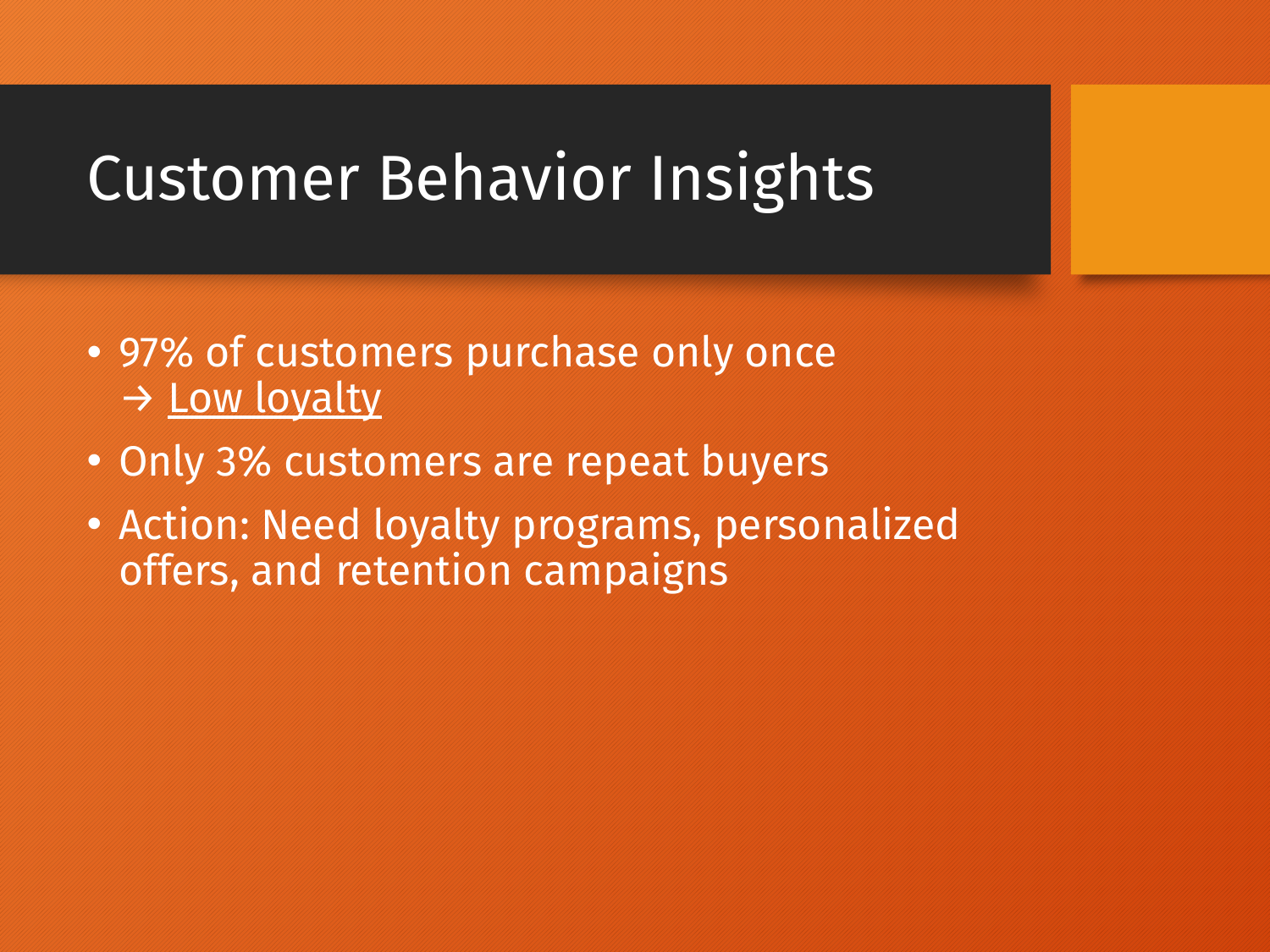

# Customer Behavior Insights
97% of customers purchase only once             → Low loyalty
Only 3% customers are repeat buyers
Action: Need loyalty programs, personalized offers, and retention campaigns